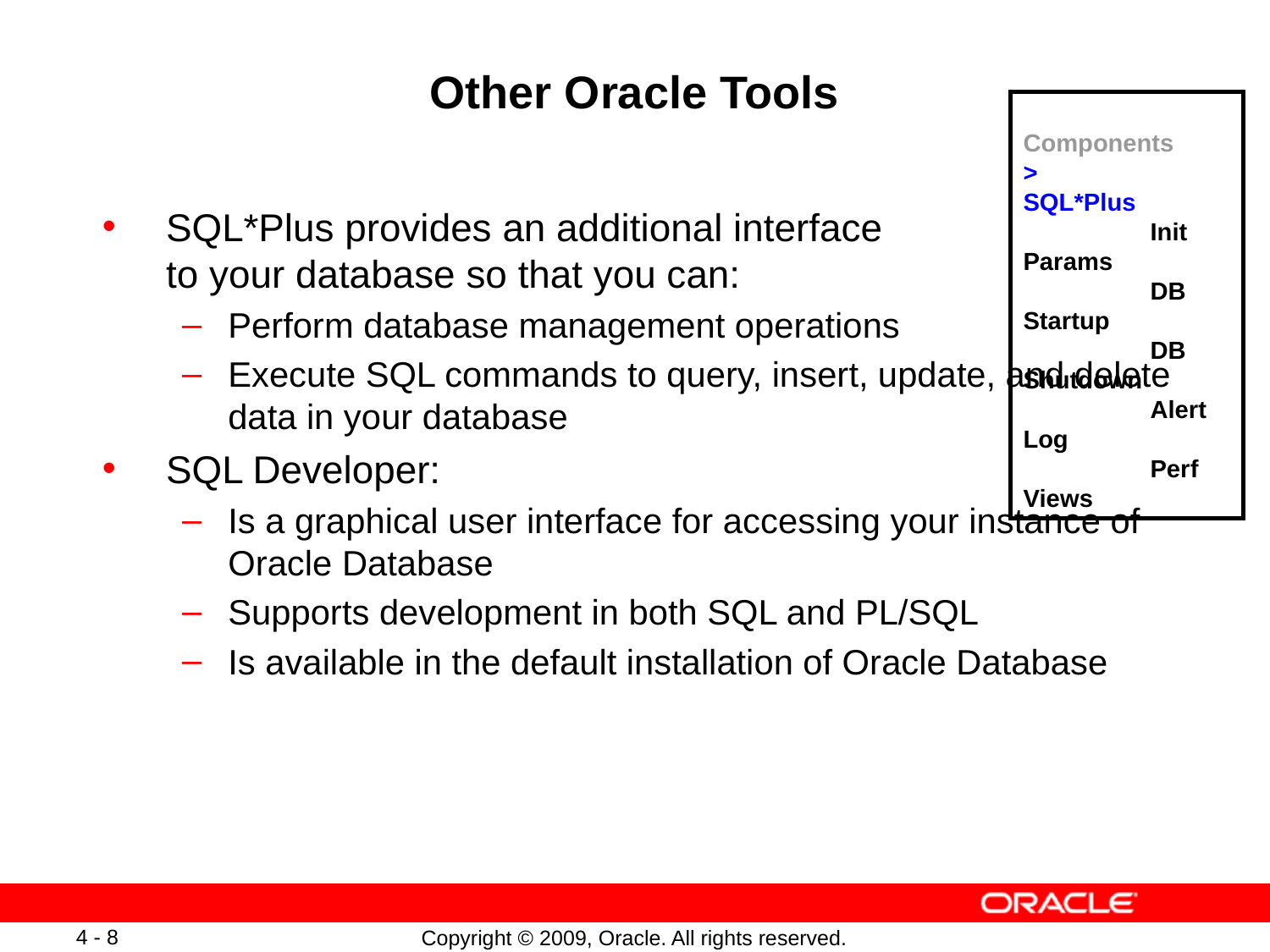

# Other Oracle Tools
	Components
>	SQL*Plus
	Init Params
	DB Startup
	DB Shutdown
	Alert Log
	Perf Views
SQL*Plus provides an additional interface
to your database so that you can:
Perform database management operations
Execute SQL commands to query, insert, update, and delete data in your database
SQL Developer:
Is a graphical user interface for accessing your instance of Oracle Database
Supports development in both SQL and PL/SQL
Is available in the default installation of Oracle Database